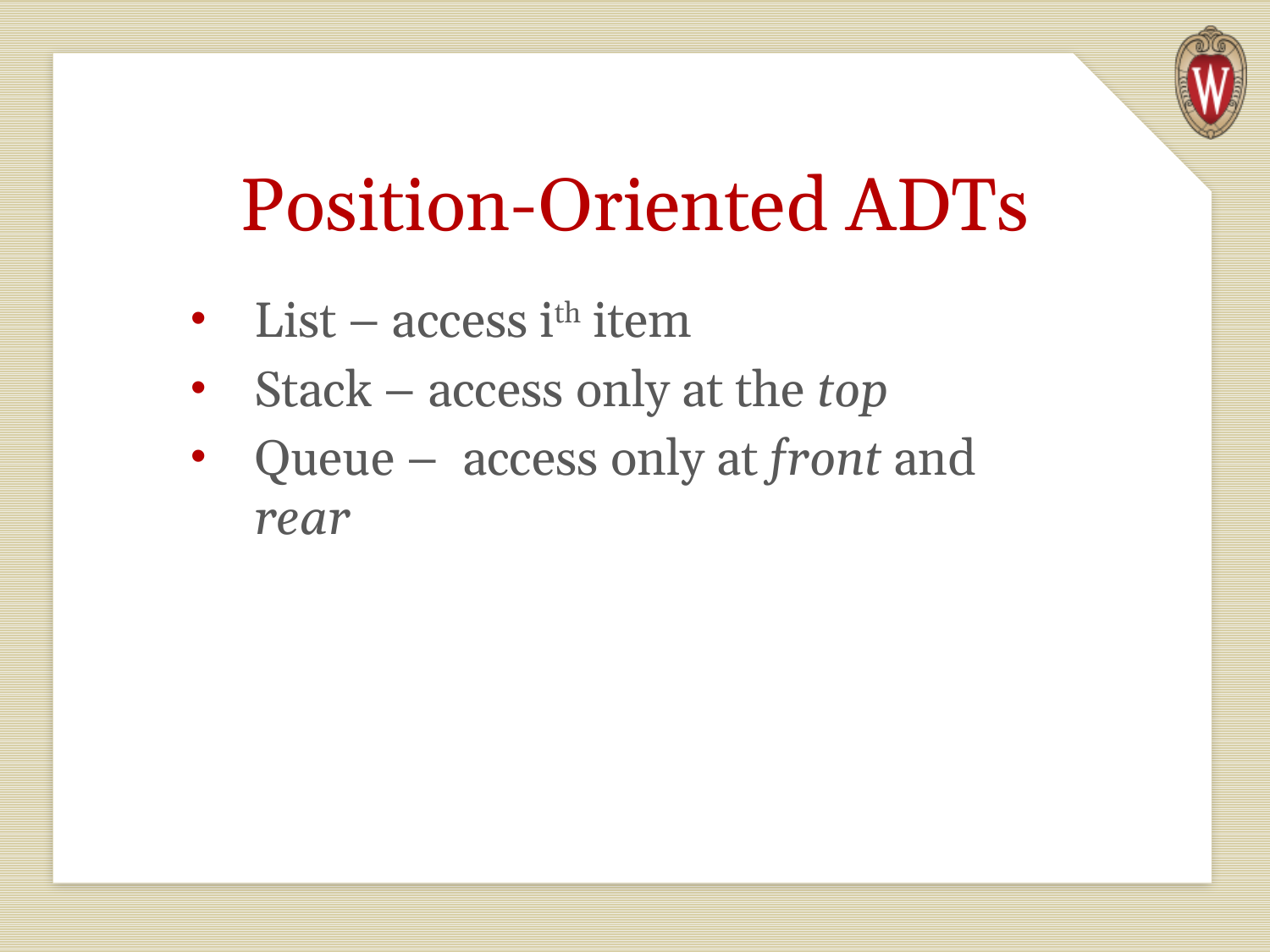

# Position-Oriented ADTs
List – access ith item
Stack – access only at the top
Queue –  access only at front and rear